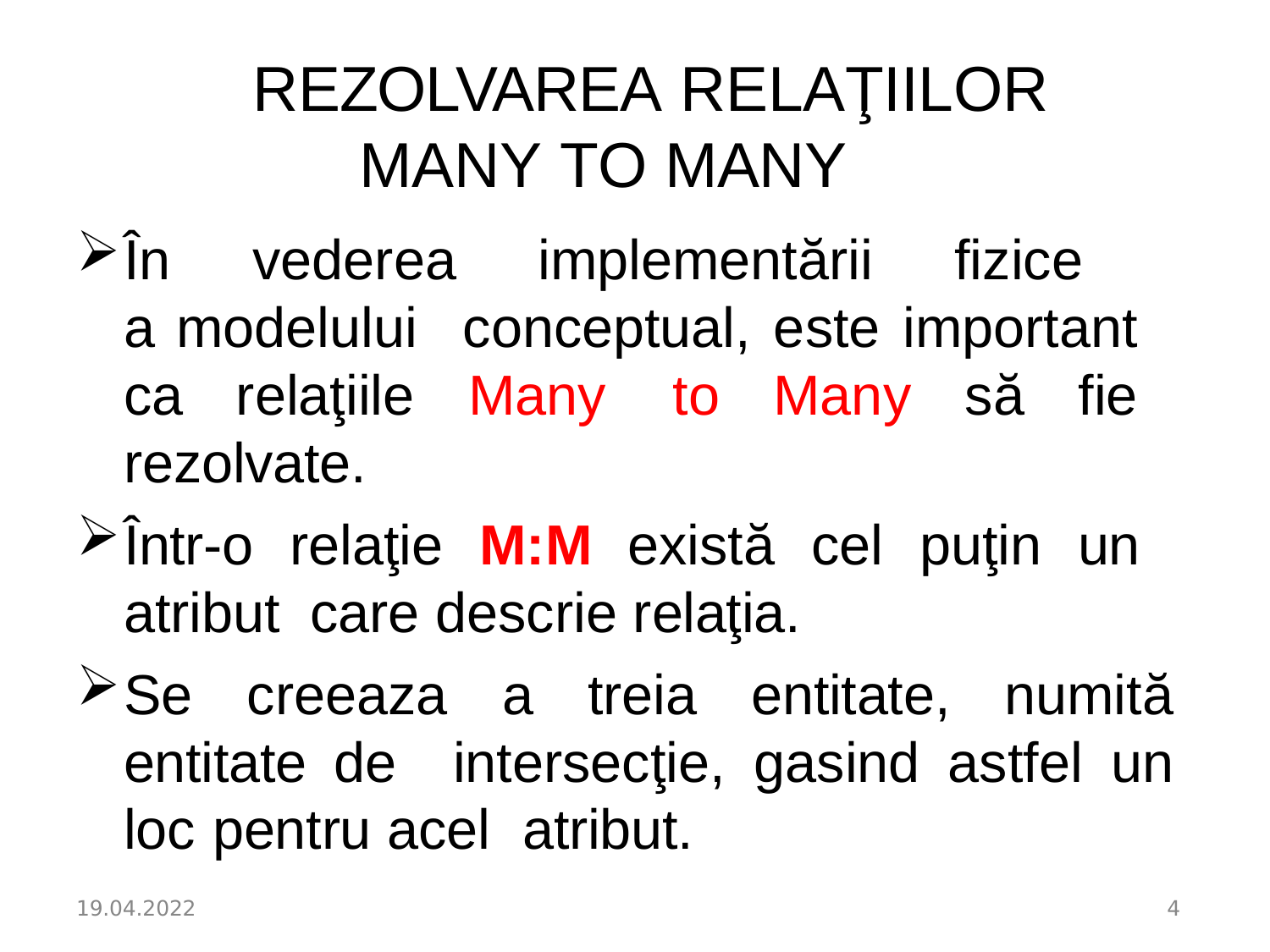

# REZOLVAREA RELAŢIILOR MANY TO MANY
În   vederea   implementării   fizice   a modelului  conceptual, este important ca relaţiile Many to Many să fie rezolvate.
Într-o  relaţie  M:M  există  cel  puţin  un atribut care descrie relaţia.
Se creeaza a treia entitate, numită entitate de  intersecţie, gasind astfel un loc pentru acel  atribut.
19.04.2022
4